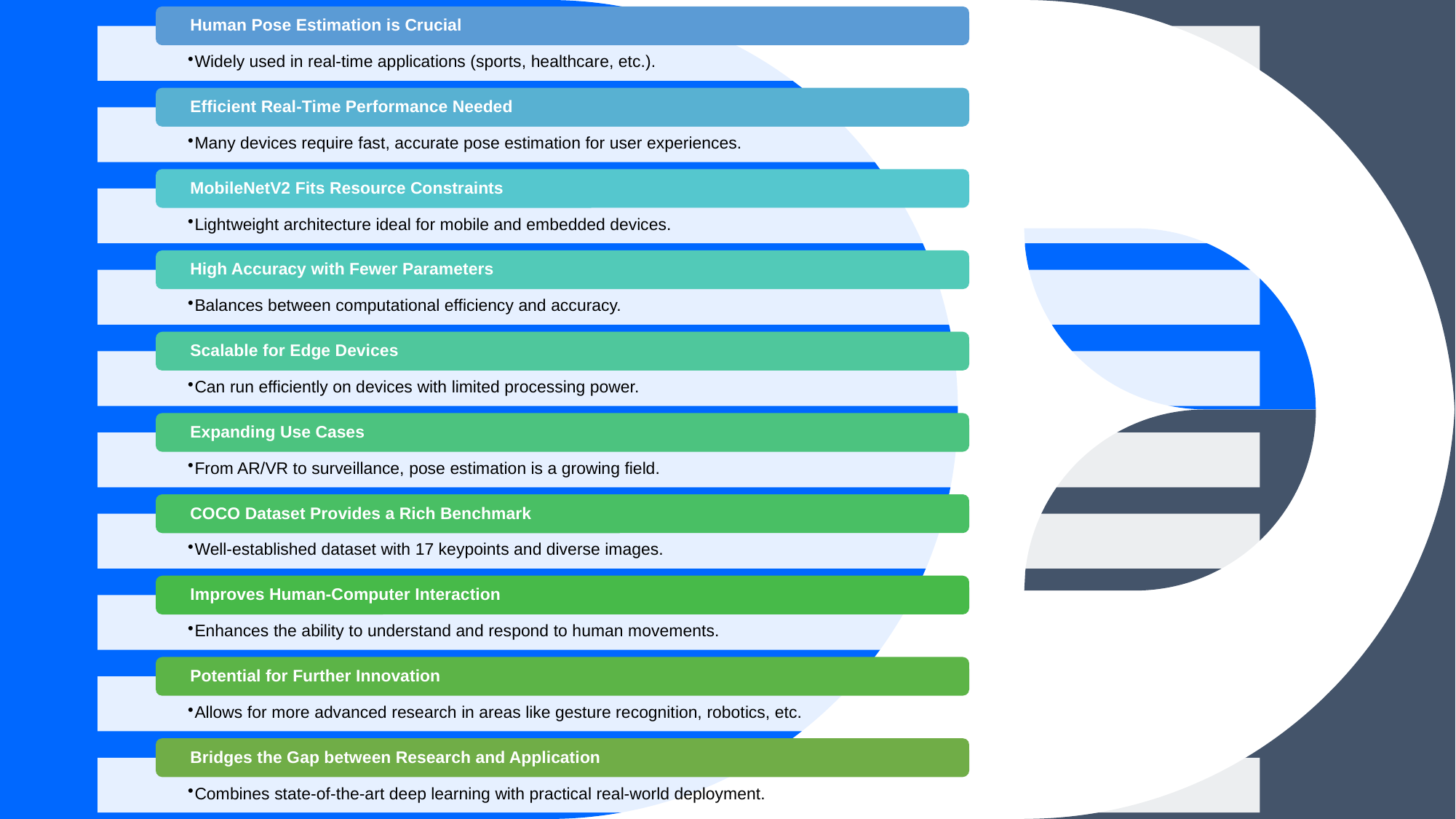

Widely used in real-time applications (sports, healthcare, etc.).
Human Pose Estimation is Crucial
Many devices require fast, accurate pose estimation for user experiences.
Efficient Real-Time Performance Needed
Lightweight architecture ideal for mobile and embedded devices.
MobileNetV2 Fits Resource Constraints
Balances between computational efficiency and accuracy.
High Accuracy with Fewer Parameters
Can run efficiently on devices with limited processing power.
Scalable for Edge Devices
From AR/VR to surveillance, pose estimation is a growing field.
Expanding Use Cases
Well-established dataset with 17 keypoints and diverse images.
COCO Dataset Provides a Rich Benchmark
Enhances the ability to understand and respond to human movements.
Improves Human-Computer Interaction
Allows for more advanced research in areas like gesture recognition, robotics, etc.
Potential for Further Innovation
Combines state-of-the-art deep learning with practical real-world deployment.
Bridges the Gap between Research and Application